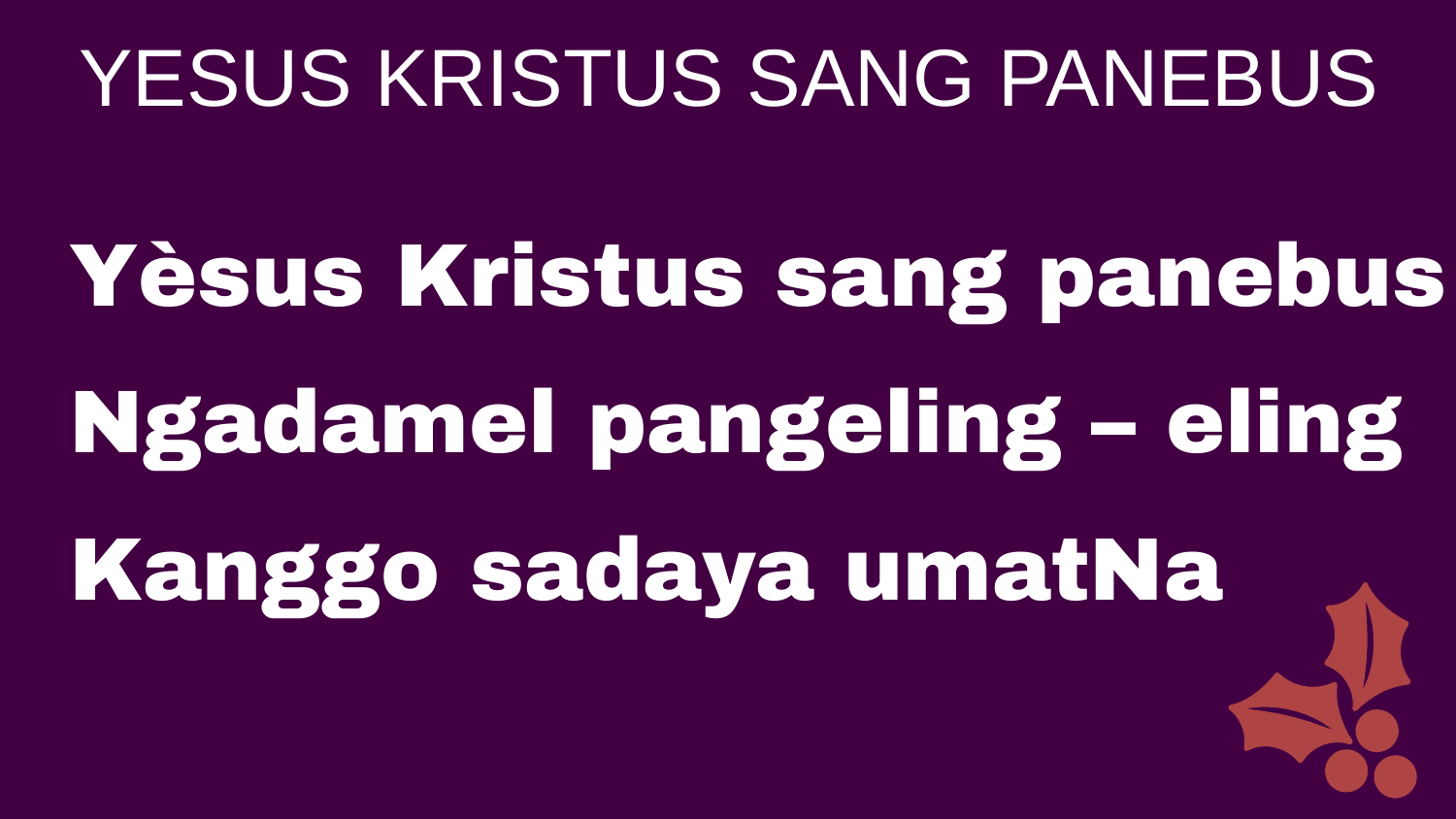

YESUS KRISTUS SANG PANEBUS
Yèsus Kristus sang panebus
Ngadamel pangeling – eling
Kanggo sadaya umatNa